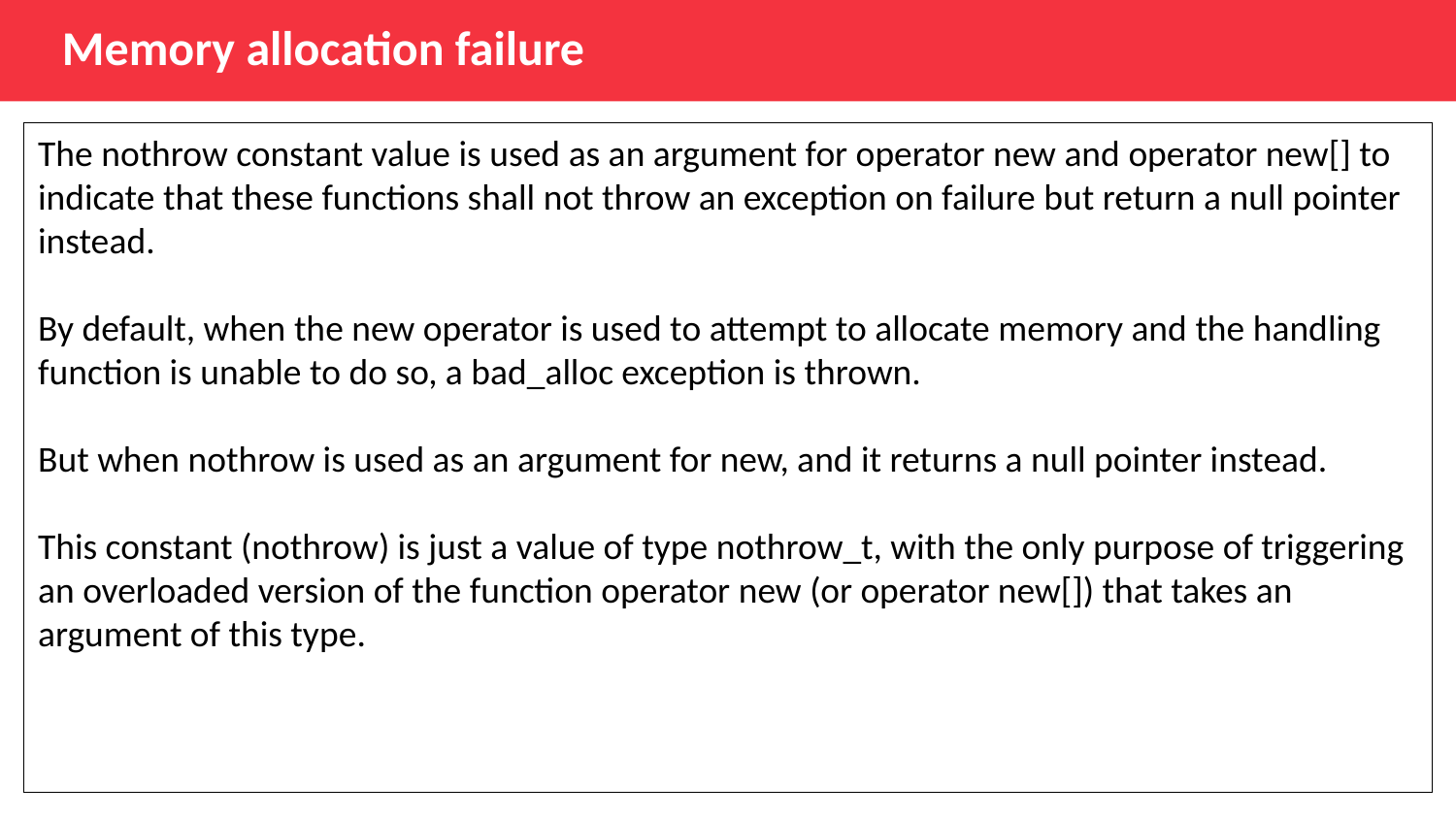

Memory allocation failure
The nothrow constant value is used as an argument for operator new and operator new[] to indicate that these functions shall not throw an exception on failure but return a null pointer instead.

By default, when the new operator is used to attempt to allocate memory and the handling function is unable to do so, a bad_alloc exception is thrown.

But when nothrow is used as an argument for new, and it returns a null pointer instead.

This constant (nothrow) is just a value of type nothrow_t, with the only purpose of triggering an overloaded version of the function operator new (or operator new[]) that takes an argument of this type.